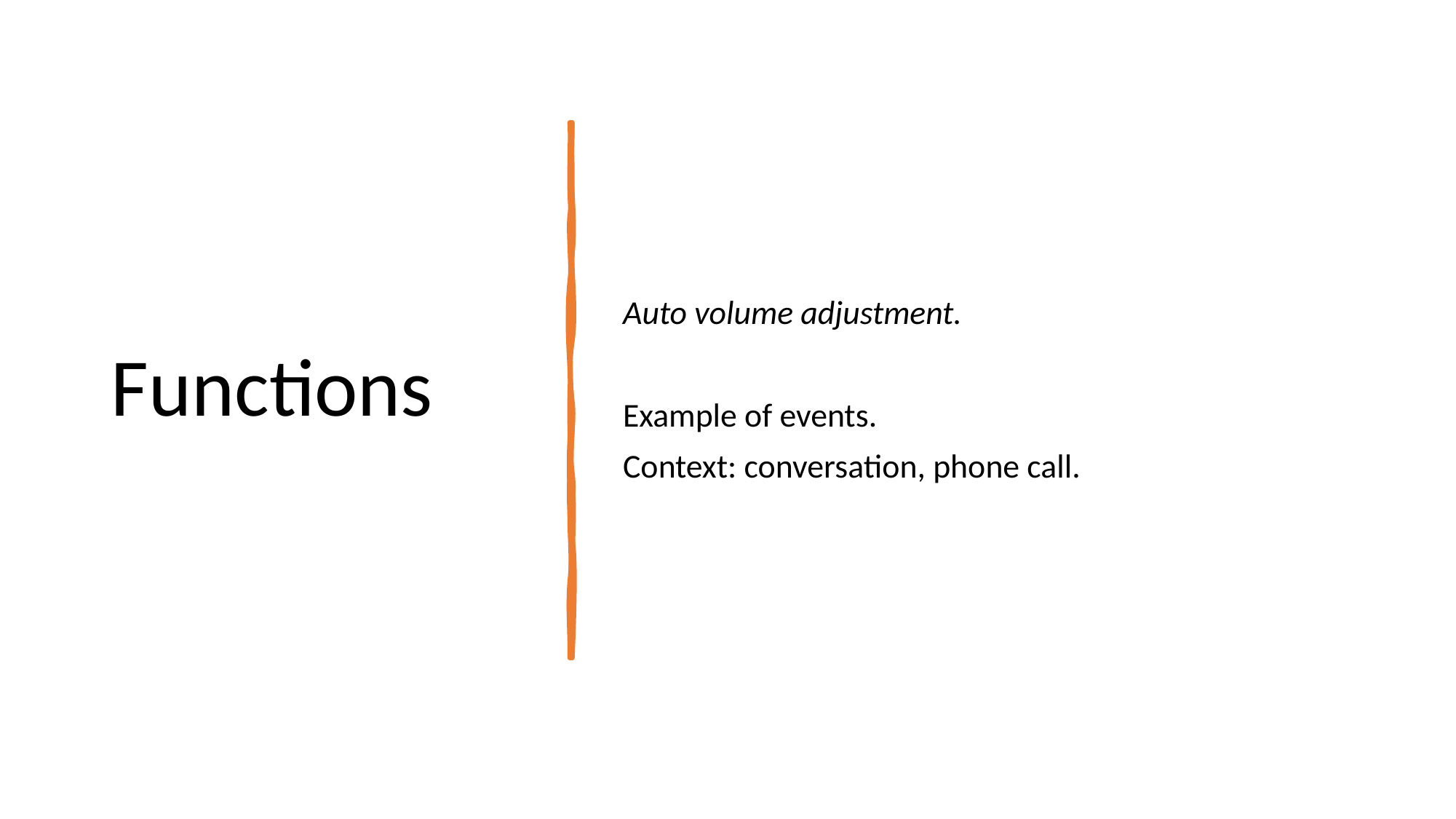

# Functions
Auto volume adjustment.

Example of events.
Context: conversation, phone call.